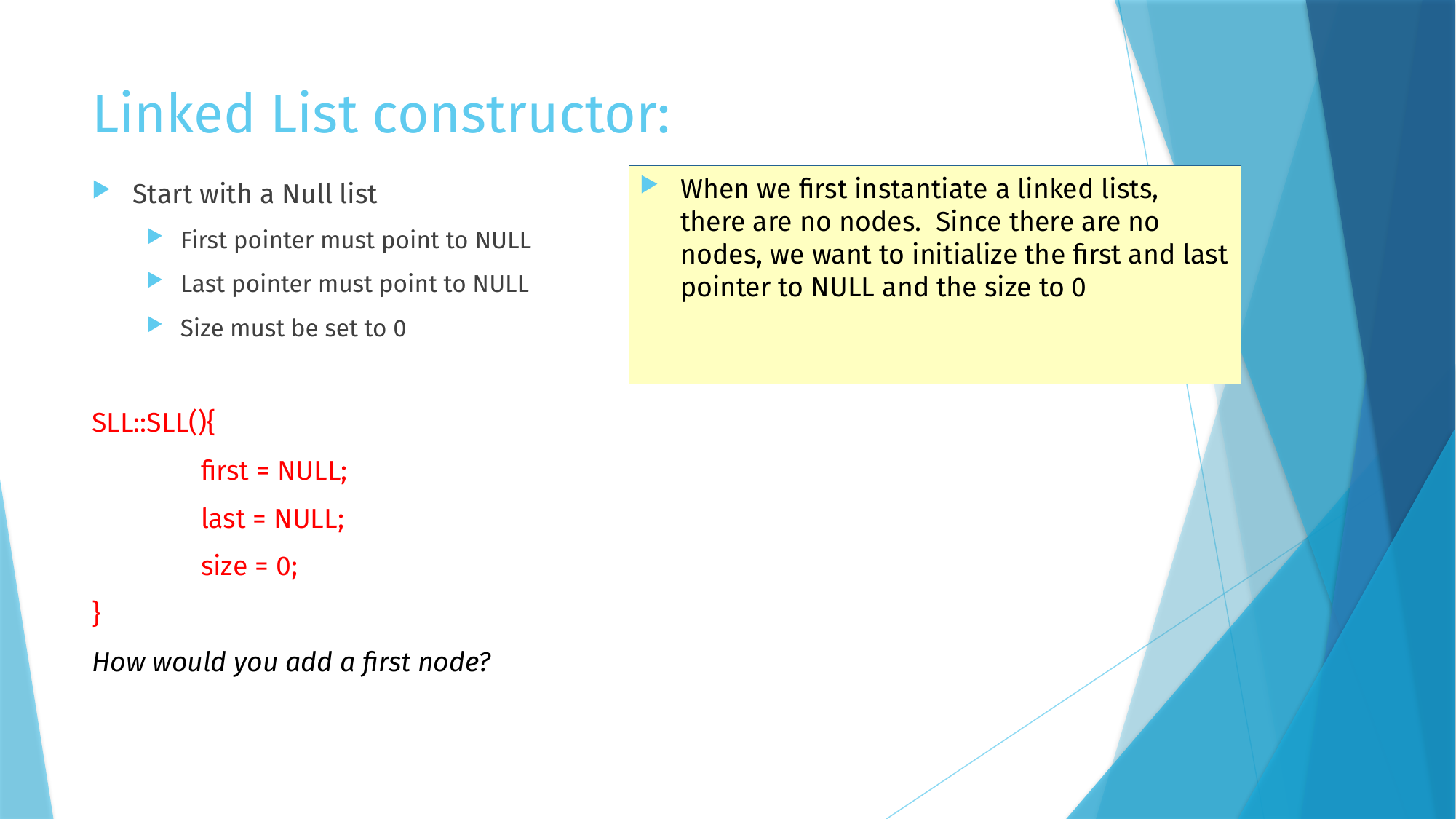

# Linked List constructor:
When we first instantiate a linked lists, there are no nodes.  Since there are no nodes, we want to initialize the first and last pointer to NULL and the size to 0

Start with a Null list
First pointer must point to NULL
Last pointer must point to NULL
Size must be set to 0

SLL::SLL(){
	first = NULL;
	last = NULL;
	size = 0;
}
How would you add a first node?